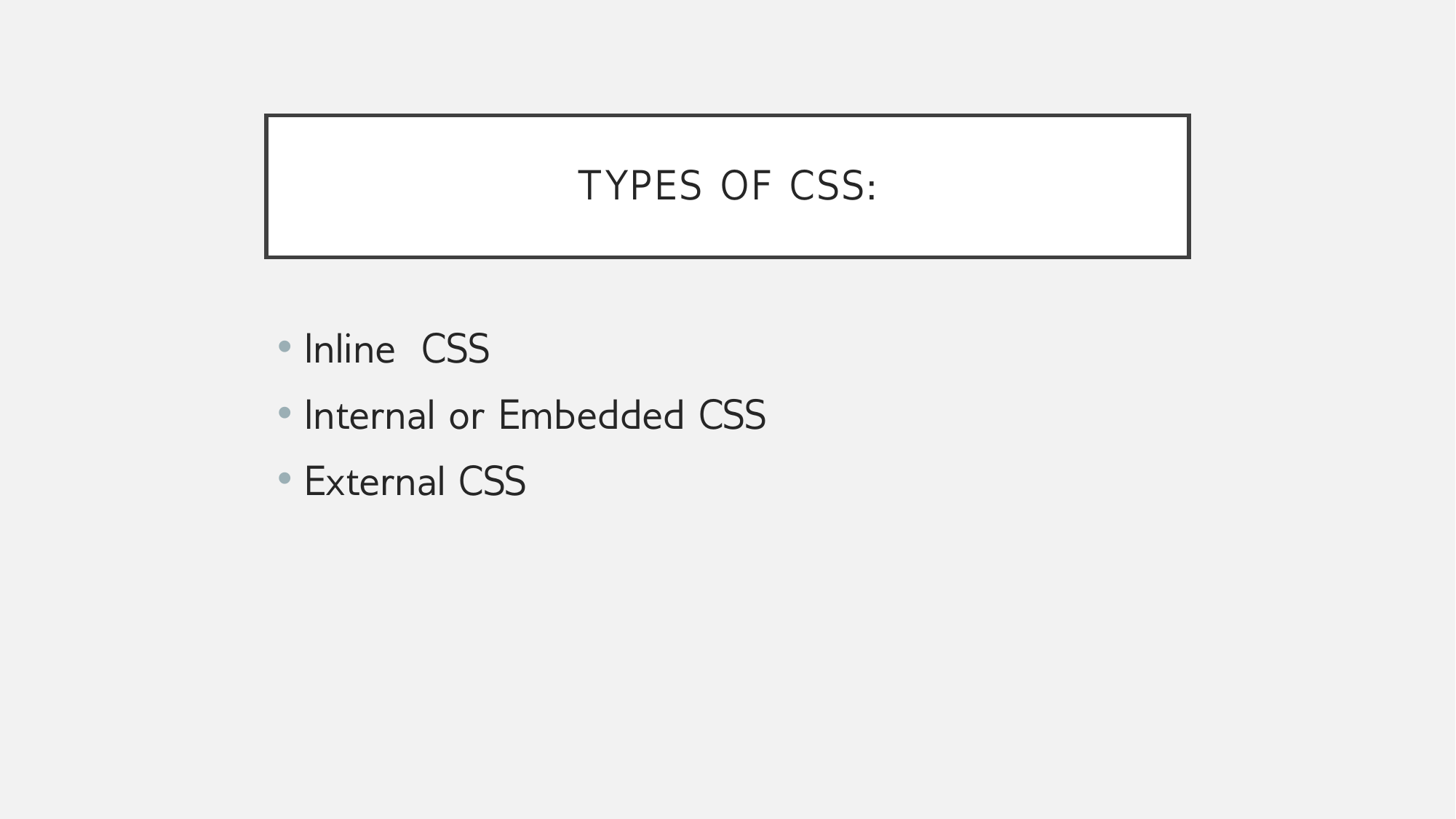

# Types of css:
Inline  CSS
Internal or Embedded CSS
External CSS